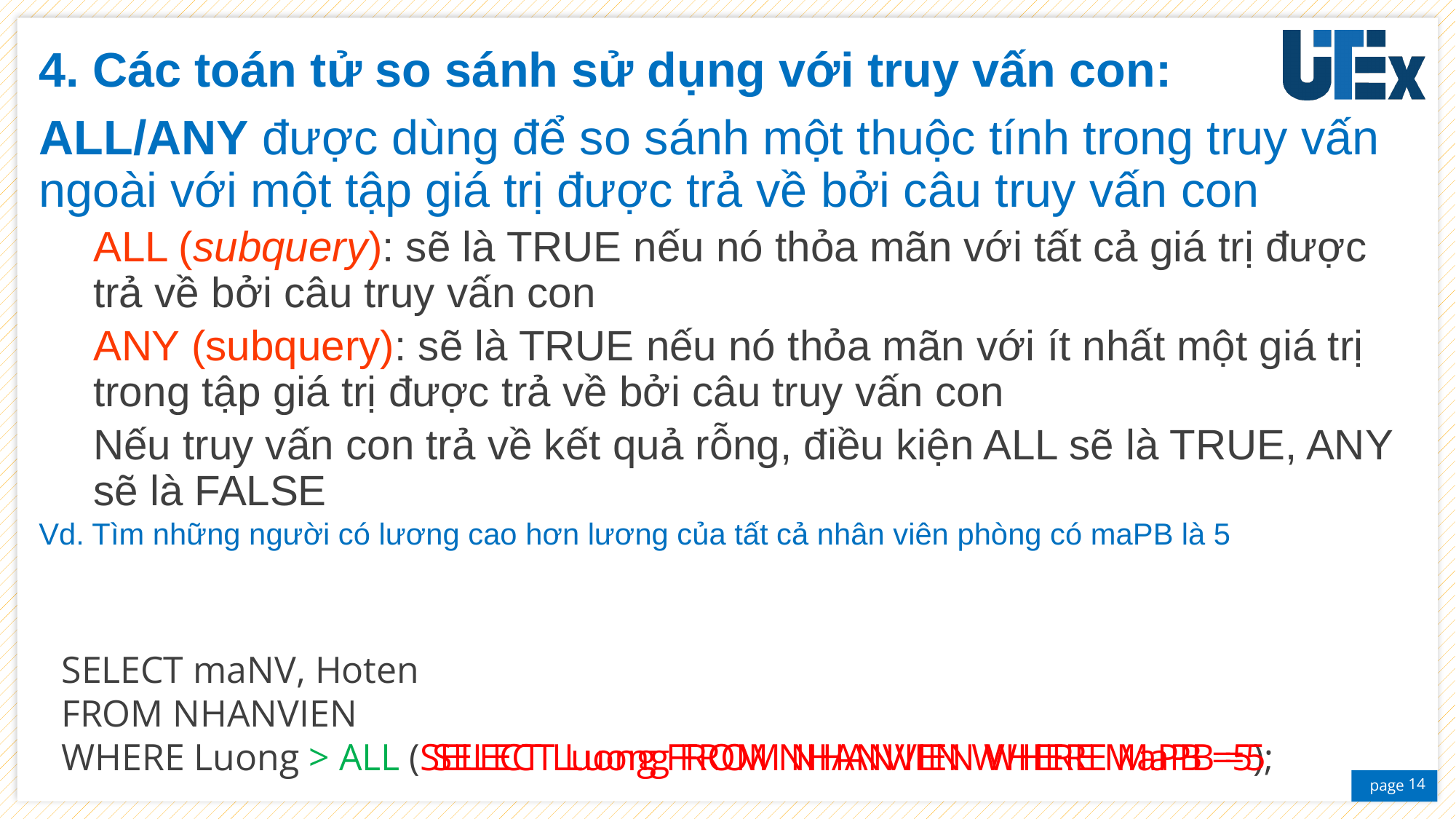

4. Các toán tử so sánh sử dụng với truy vấn con:
ALL/ANY được dùng để so sánh một thuộc tính trong truy vấn ngoài với một tập giá trị được trả về bởi câu truy vấn con
ALL (subquery): sẽ là TRUE nếu nó thỏa mãn với tất cả giá trị được trả về bởi câu truy vấn con
ANY (subquery): sẽ là TRUE nếu nó thỏa mãn với ít nhất một giá trị trong tập giá trị được trả về bởi câu truy vấn con
Nếu truy vấn con trả về kết quả rỗng, điều kiện ALL sẽ là TRUE, ANY sẽ là FALSE
Vd. Tìm những người có lương cao hơn lương của tất cả nhân viên phòng có maPB là 5

SELECT maNV, Hoten
FROM NHANVIEN
WHERE Luong > ALL (SELECT Luong FROM NHANVIEN WHERE MaPB =5);
SELECT Luong FROM NHANVIEN WHERE MaPB =5
14